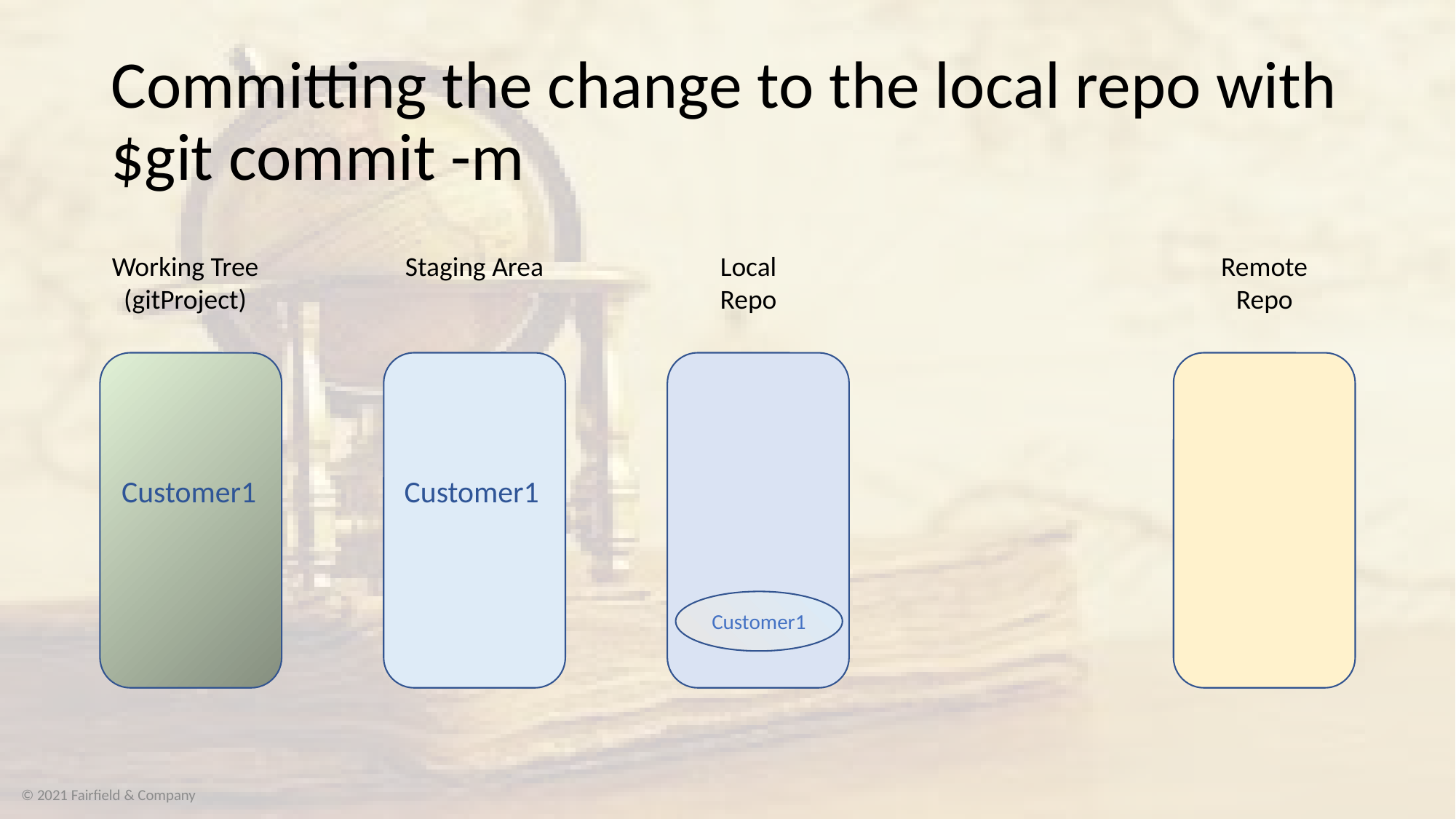

# Committing the change to the local repo with $git commit -m
Working Tree
(gitProject)
Staging Area
Local
Repo
Remote
Repo

Customer1
Customer1
Customer1
© 2021 Fairfield & Company